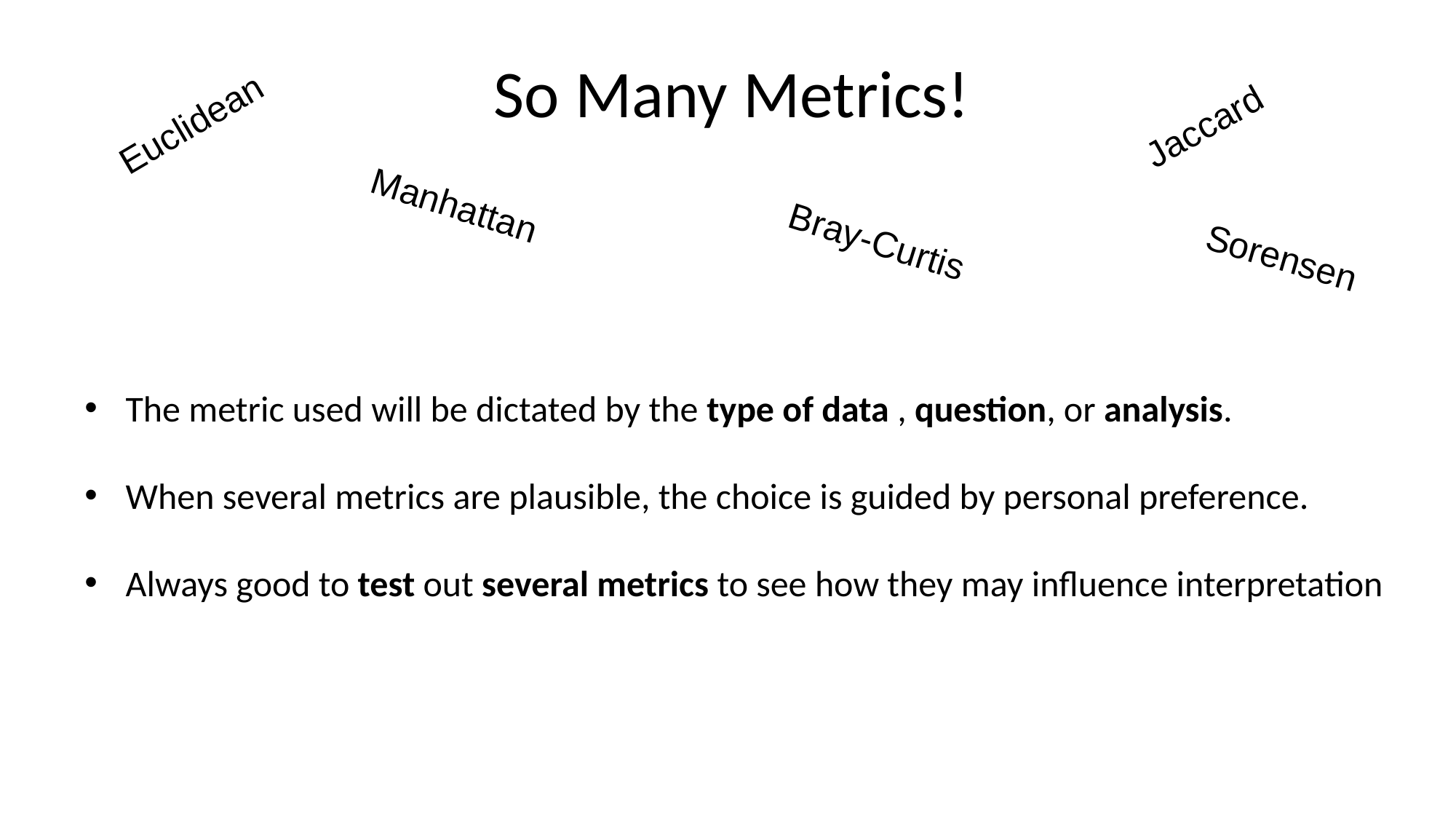

# So Many Metrics!
Euclidean
Jaccard
Manhattan
Bray-Curtis
Sorensen
The metric used will be dictated by the type of data , question, or analysis.

When several metrics are plausible, the choice is guided by personal preference.

Always good to test out several metrics to see how they may influence interpretation